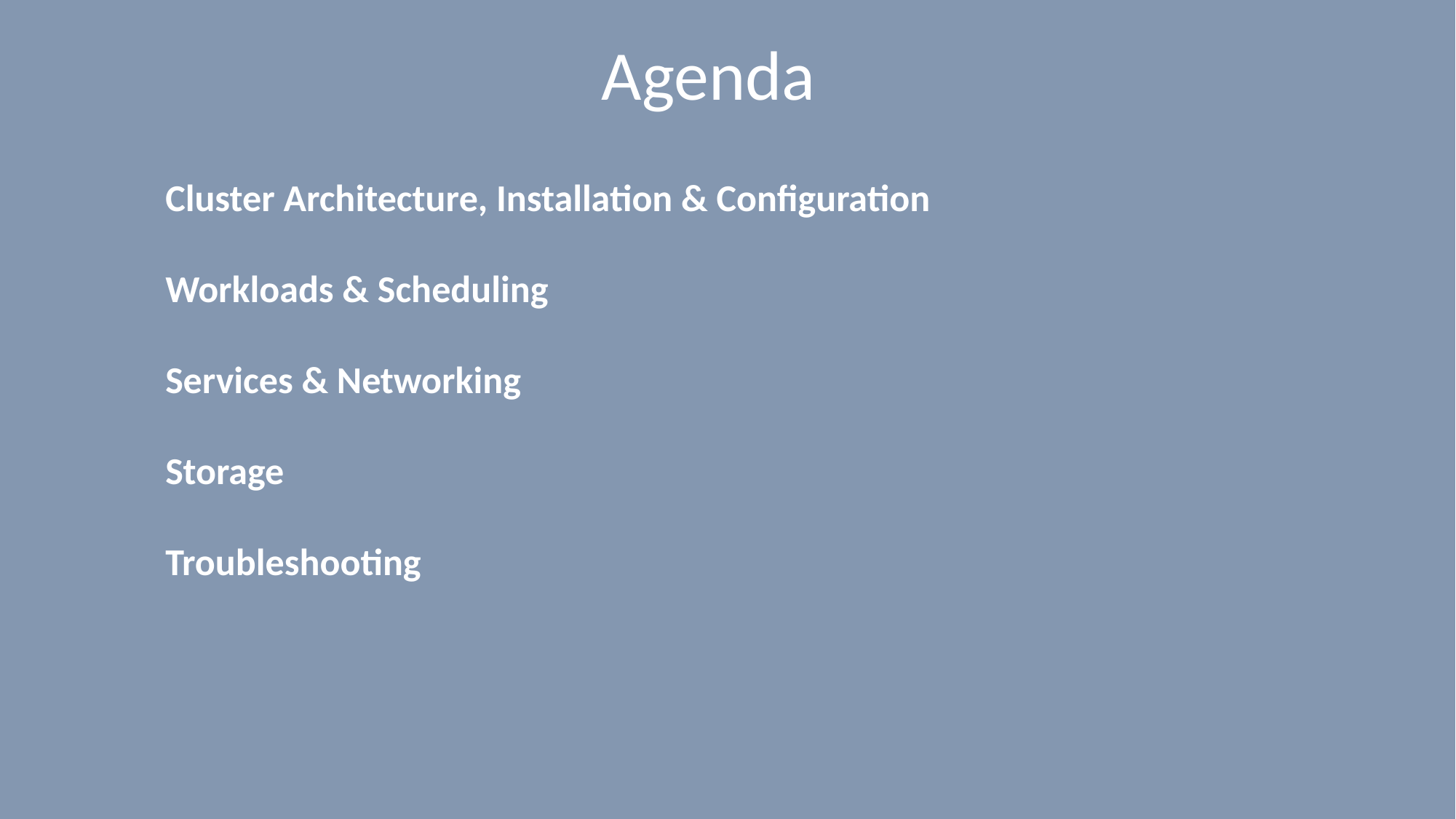

# Agenda
Cluster Architecture, Installation & Configuration

Workloads & Scheduling

Services & Networking

Storage

Troubleshooting